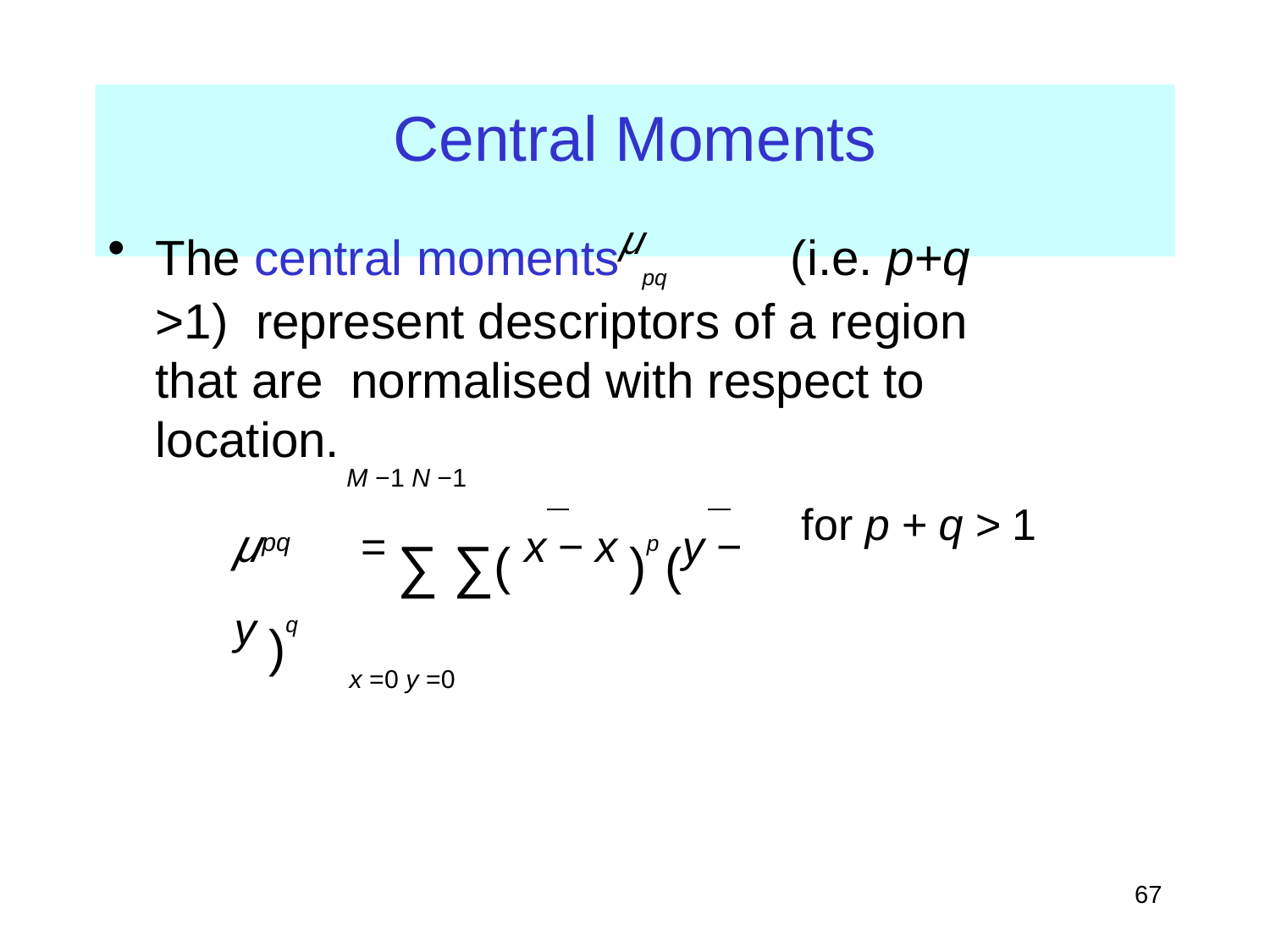

# Central Moments
The central momentsμpq	(i.e. p+q >1)  represent descriptors of a region that are  normalised with respect to location.
M −1 N −1
μ	= ∑ ∑( x − x )p (y − y )q
x =0 y =0
for p + q > 1

pq
67